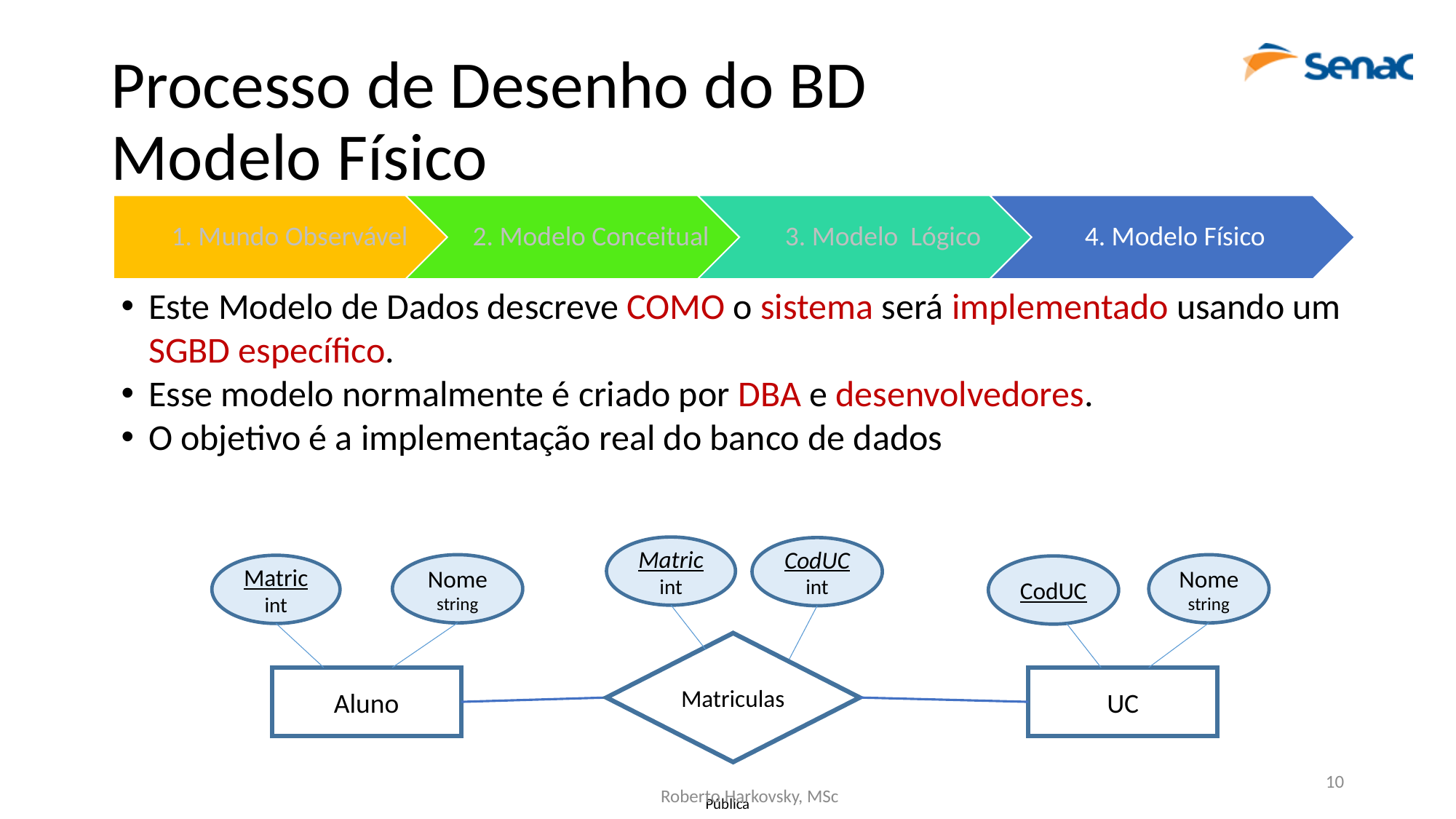

# Processo de Desenho do BD Modelo Físico
1. Mundo Observável
2. Modelo Conceitual
3. Modelo  Lógico
4. Modelo Físico
Este Modelo de Dados descreve COMO o sistema será implementado usando um SGBD específico.
Esse modelo normalmente é criado por DBA e desenvolvedores.
O objetivo é a implementação real do banco de dados
Matric
int
CodUC
int
Nome
string
Nome
string
Matric
int
CodUC
Matriculas
Aluno
UC
10
Roberto Harkovsky, MSc